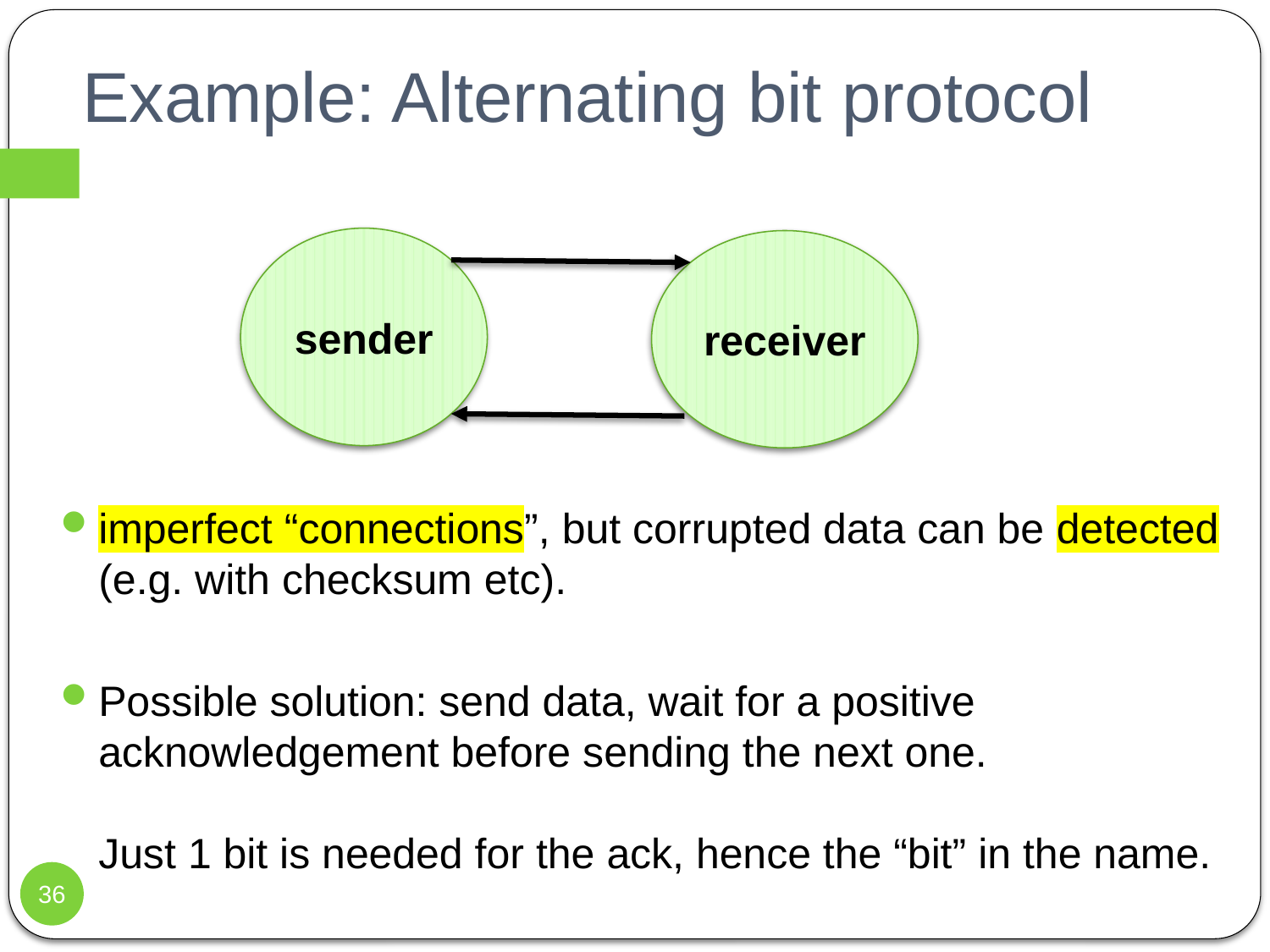

# Example: Alternating bit protocol
sender
receiver
imperfect “connections”, but corrupted data can be detected (e.g. with checksum etc).

Possible solution: send data, wait for a positive acknowledgement before sending the next one.
Just 1 bit is needed for the ack, hence the “bit” in the name.

36